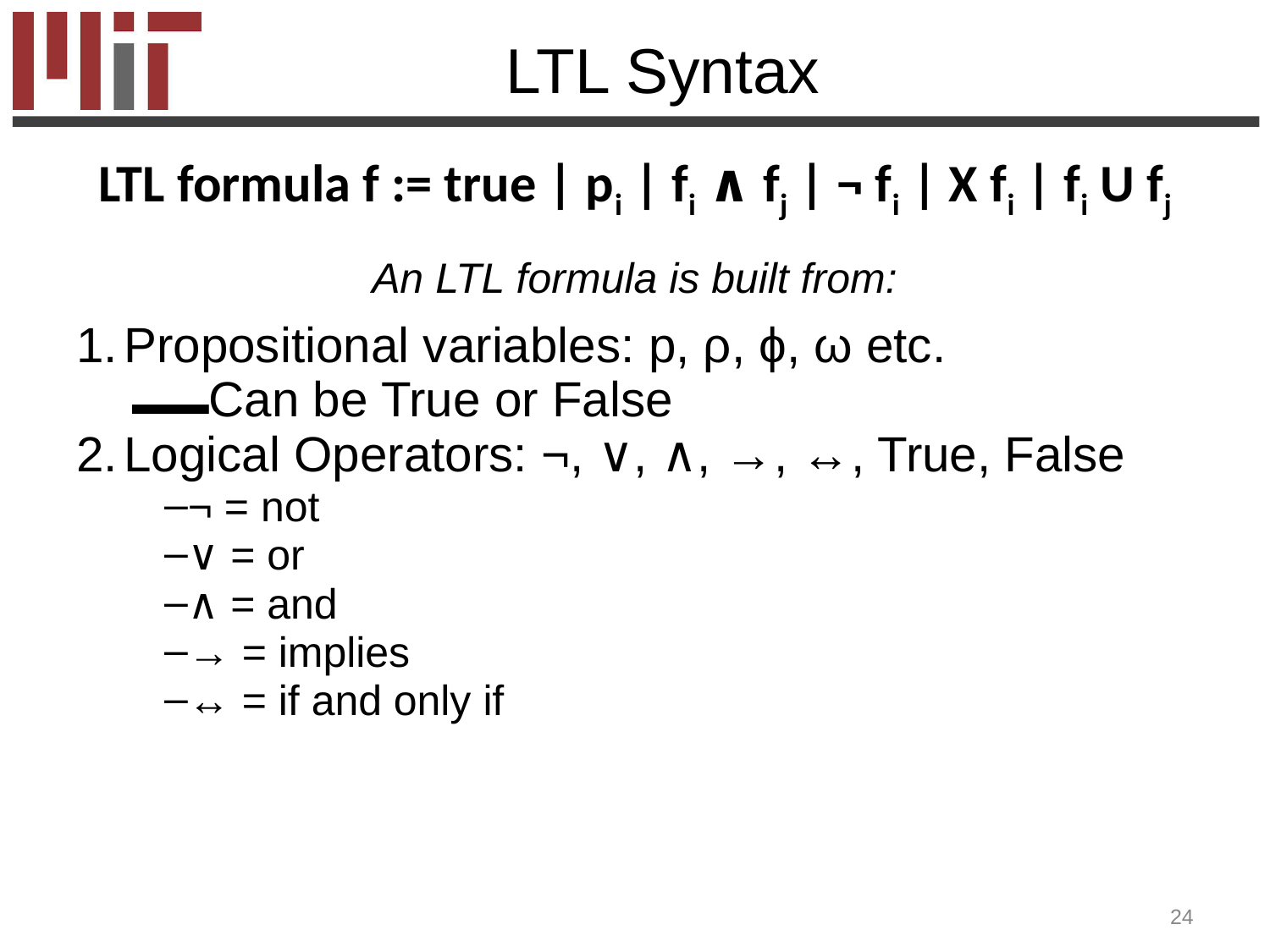

# LTL Syntax
LTL formula f := true | pi | fi ∧ fj | ¬ fi | X fi | fi U fj
An LTL formula is built from:
Propositional variables: p, ρ, ϕ, ω etc.
Can be True or False
Logical Operators: ¬, ∨, ∧, →, ↔, True, False
¬ = not
∨ = or
∧ = and
→ = implies
↔ = if and only if
24